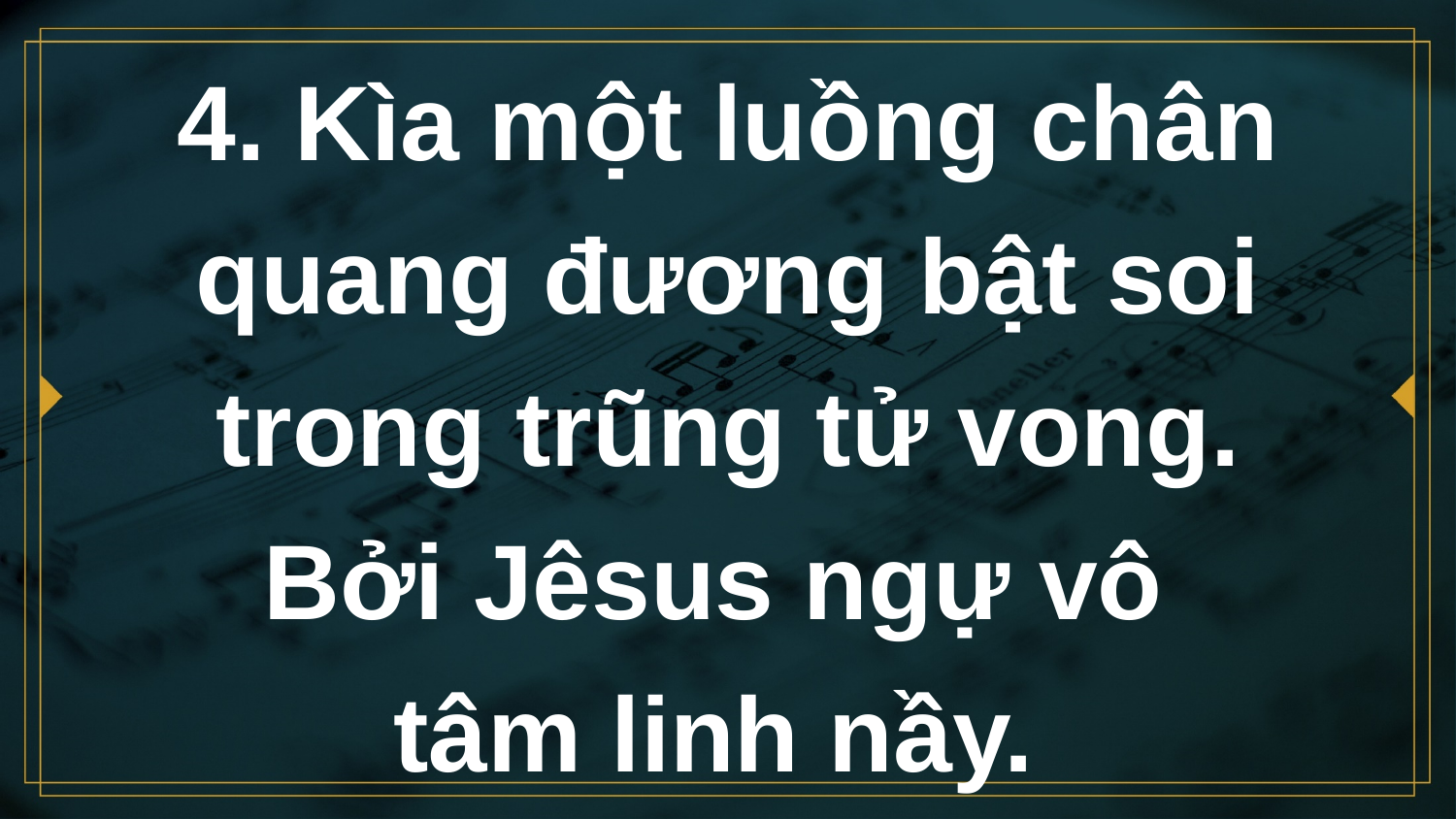

# 4. Kìa một luồng chân quang đương bật soi trong trũng tử vong. Bởi Jêsus ngự vô tâm linh nầy.